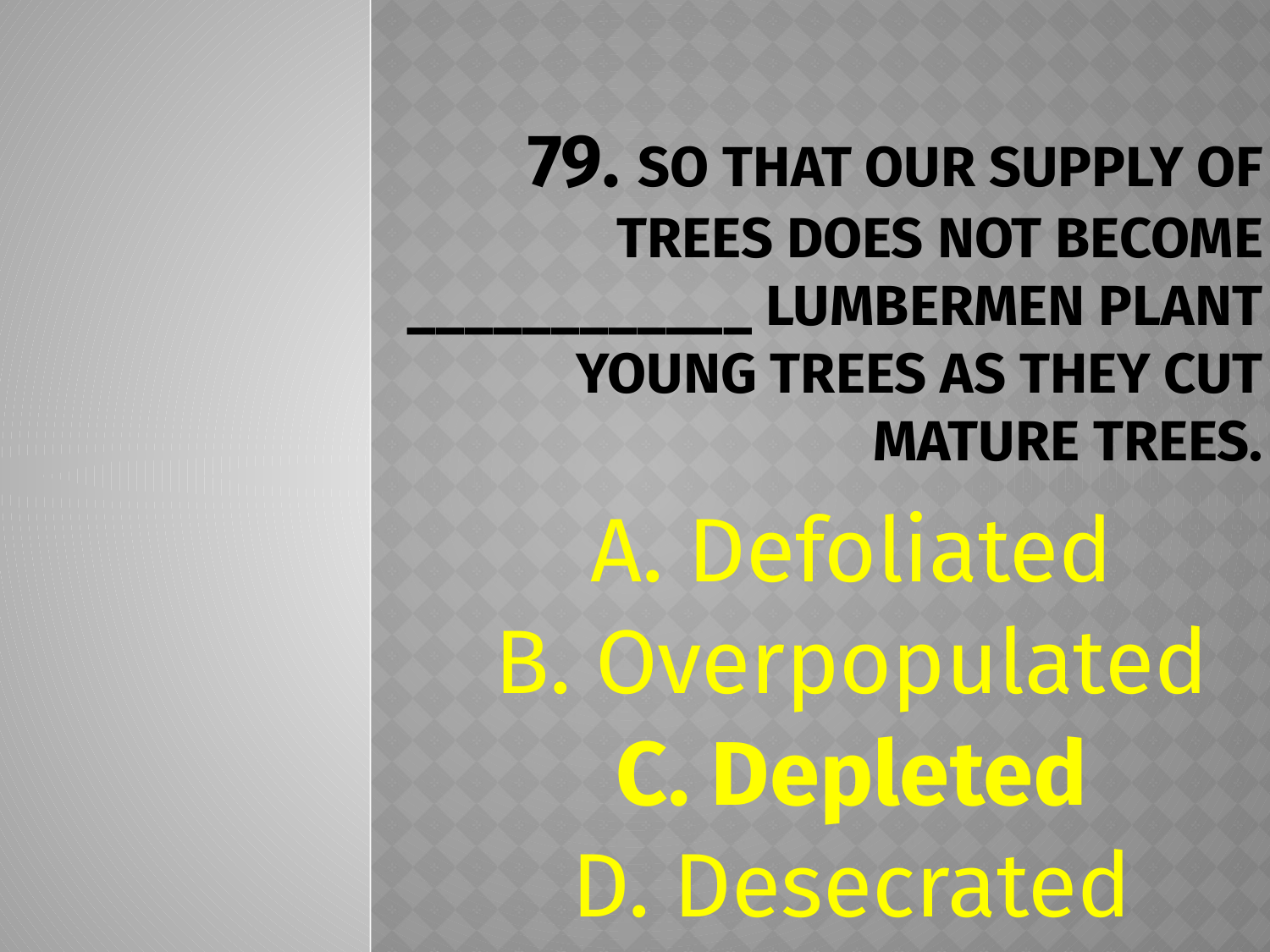

# 79. So that our supply of trees does not become ____________ lumbermen plant young trees as they cut mature trees.
A. Defoliated
B. Overpopulated
C. Depleted
D. Desecrated